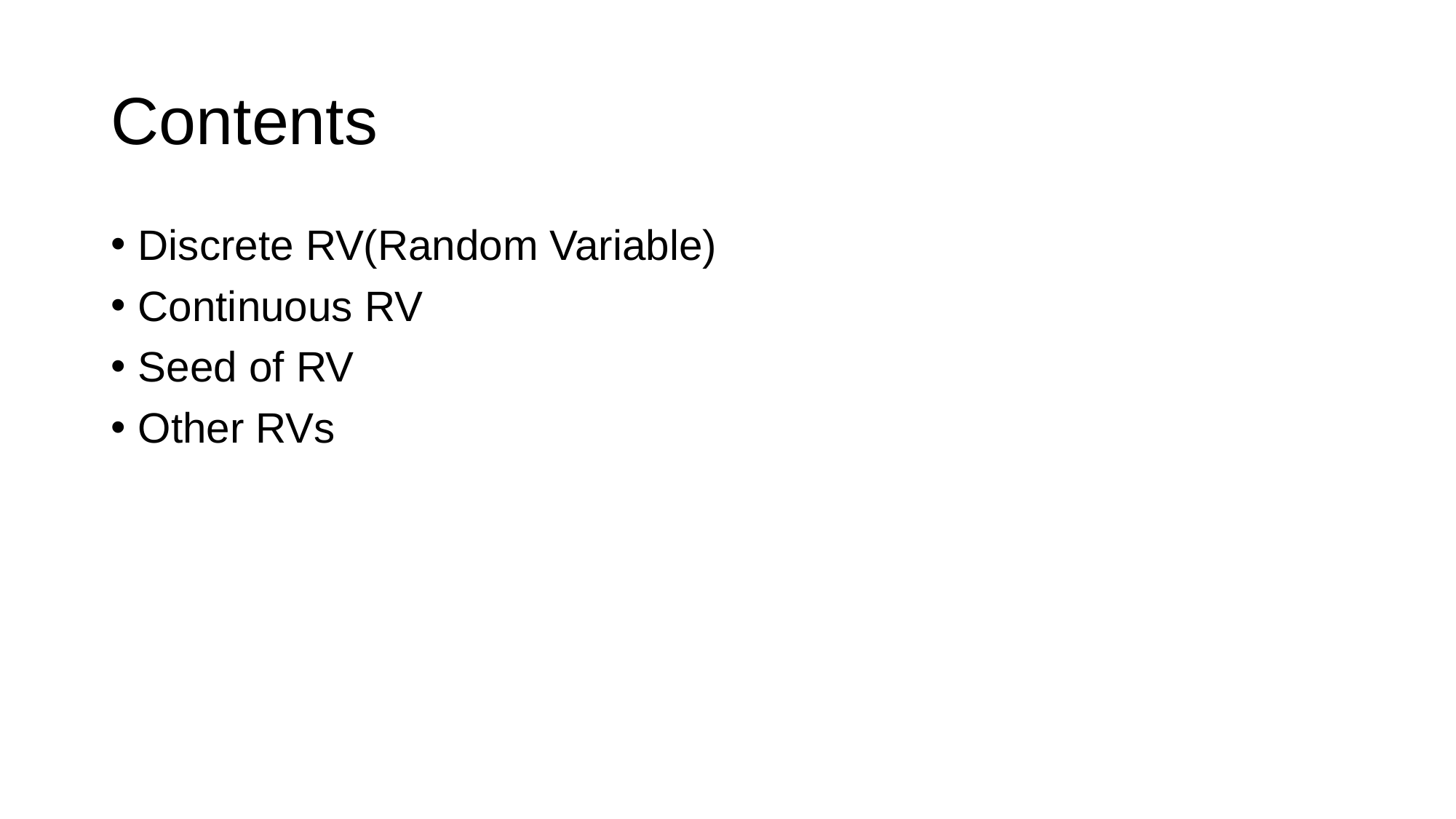

# Contents
Discrete RV(Random Variable)
Continuous RV
Seed of RV
Other RVs